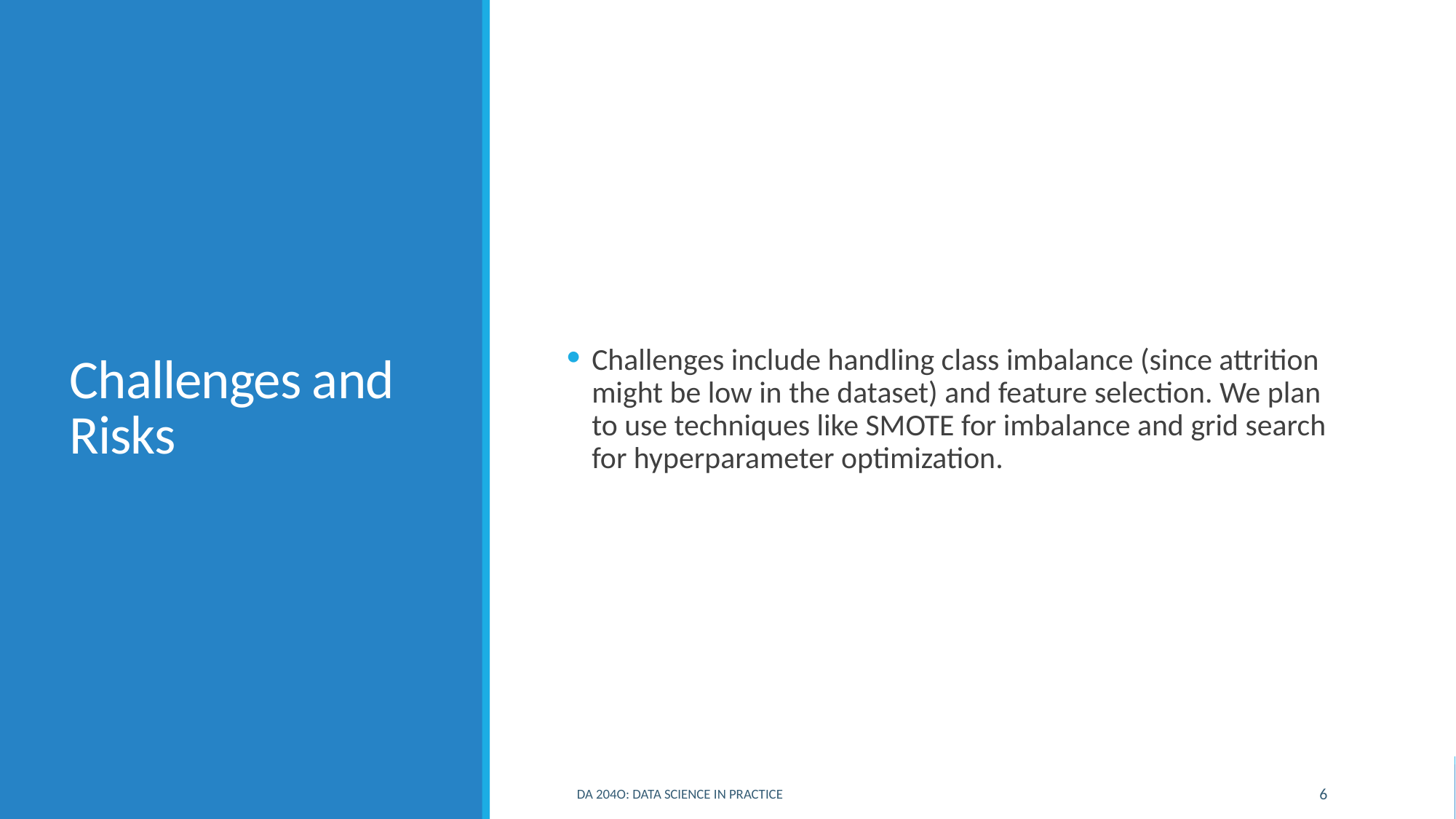

# Challenges and Risks
Challenges include handling class imbalance (since attrition might be low in the dataset) and feature selection. We plan to use techniques like SMOTE for imbalance and grid search for hyperparameter optimization.

DA 204o: Data Science in Practice
6